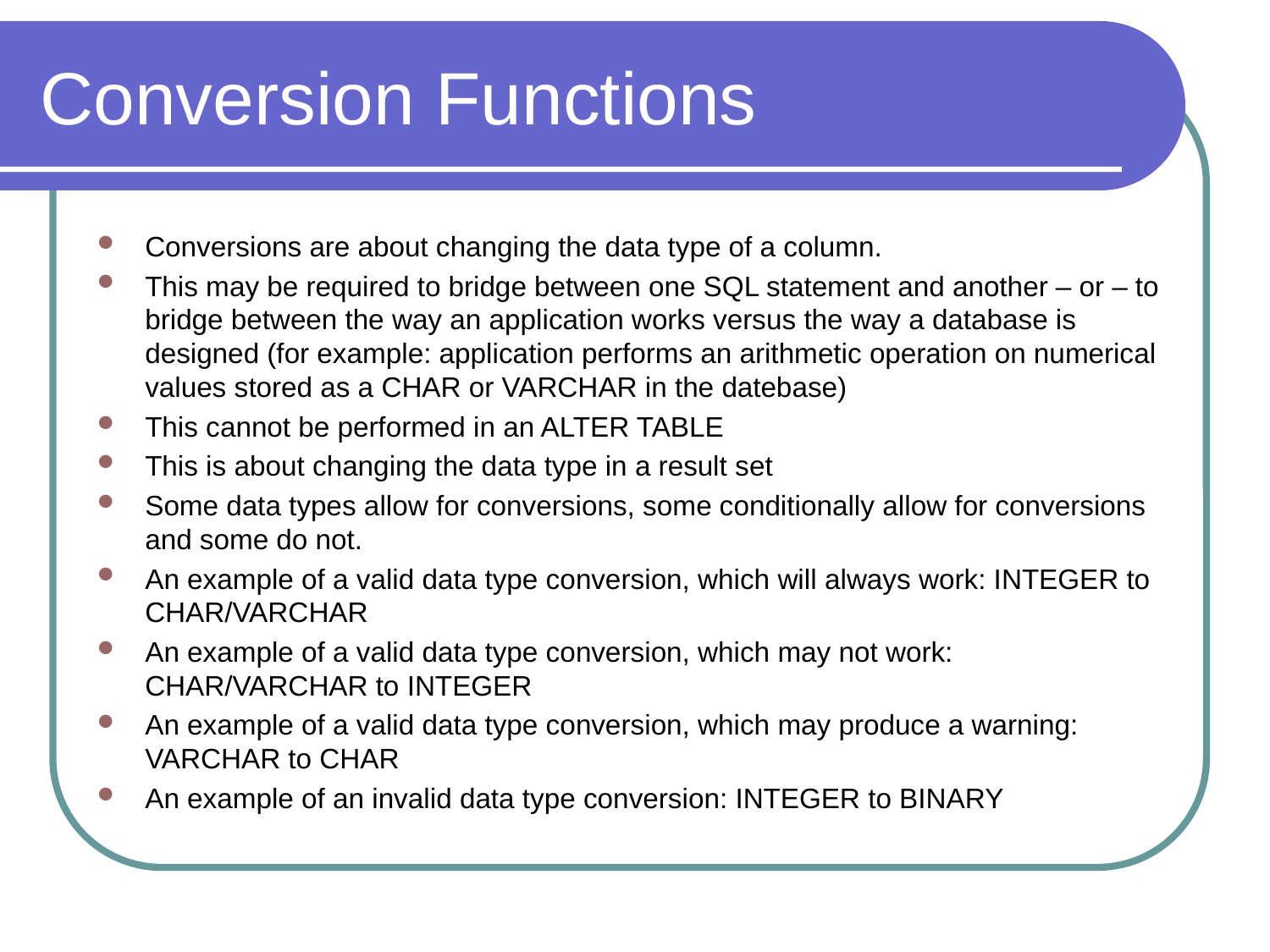

# Conversion Functions
Conversions are about changing the data type of a column.
This may be required to bridge between one SQL statement and another – or – to bridge between the way an application works versus the way a database is designed (for example: application performs an arithmetic operation on numerical values stored as a CHAR or VARCHAR in the datebase)
This cannot be performed in an ALTER TABLE
This is about changing the data type in a result set
Some data types allow for conversions, some conditionally allow for conversions and some do not.
An example of a valid data type conversion, which will always work: INTEGER to CHAR/VARCHAR
An example of a valid data type conversion, which may not work: CHAR/VARCHAR to INTEGER
An example of a valid data type conversion, which may produce a warning: VARCHAR to CHAR
An example of an invalid data type conversion: INTEGER to BINARY